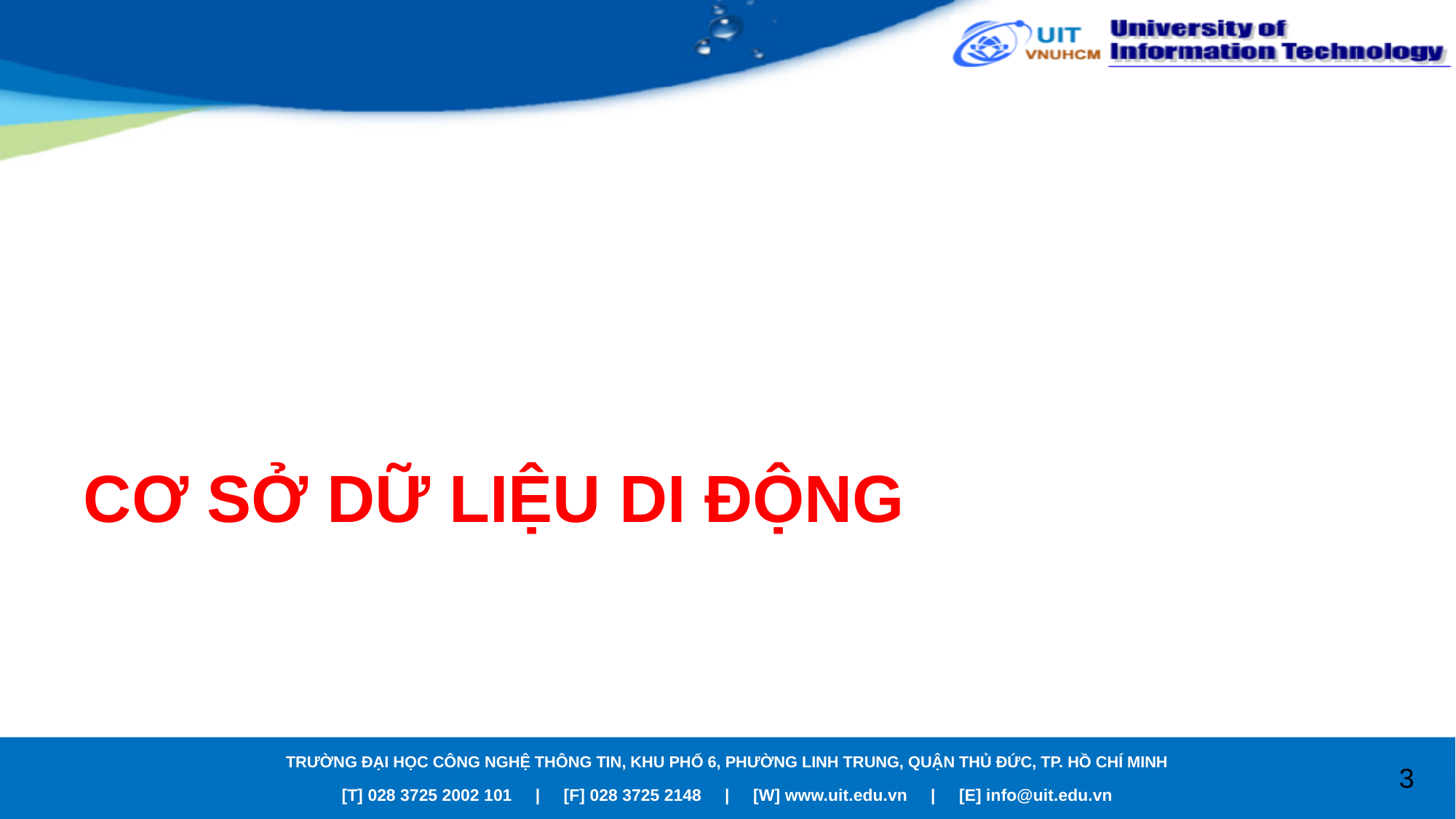

# CƠ SỞ DỮ LIỆU DI ĐỘNG